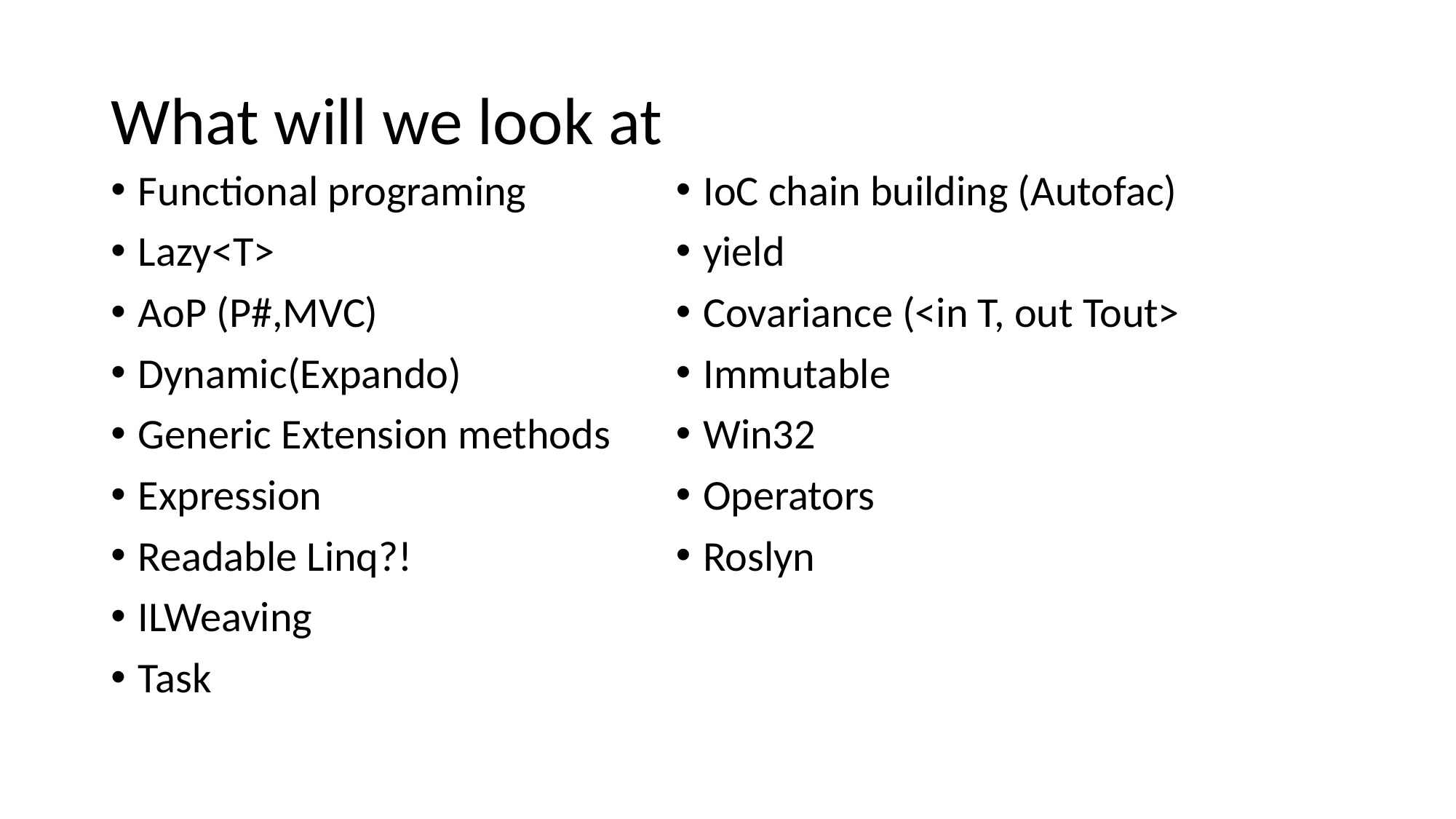

# What will we look at
Functional programing
Lazy<T>
AoP (P#,MVC)
Dynamic(Expando)
Generic Extension methods
Expression
Readable Linq?!
ILWeaving
Task
IoC chain building (Autofac)
yield
Covariance (<in T, out Tout>
Immutable
Win32
Operators
Roslyn